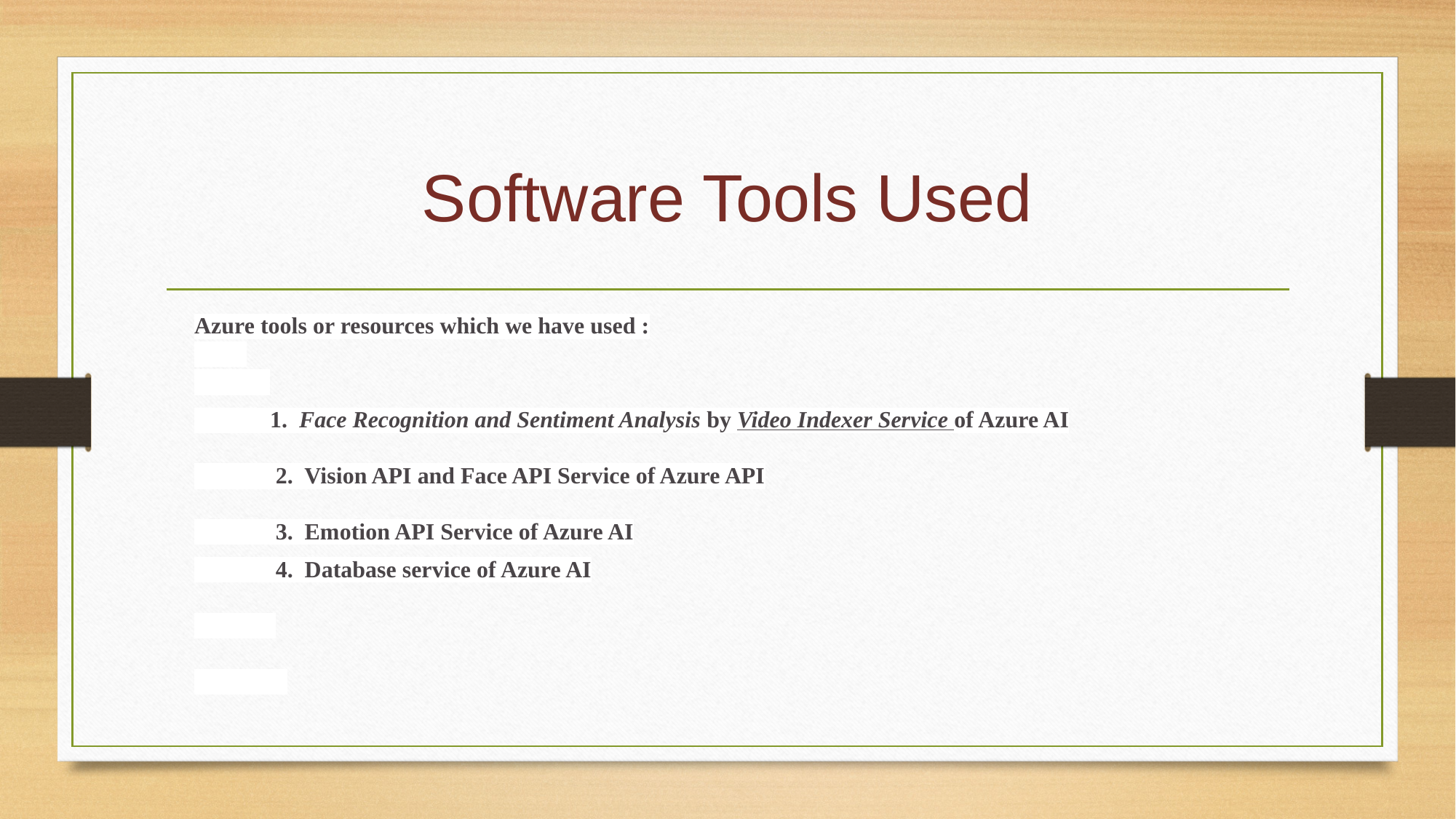

# Software Tools Used
Azure tools or resources which we have used :
             1.  Face Recognition and Sentiment Analysis by Video Indexer Service of Azure AI
              2.  Vision API and Face API Service of Azure API
              3.  Emotion API Service of Azure AI
              4.  Database service of Azure AI